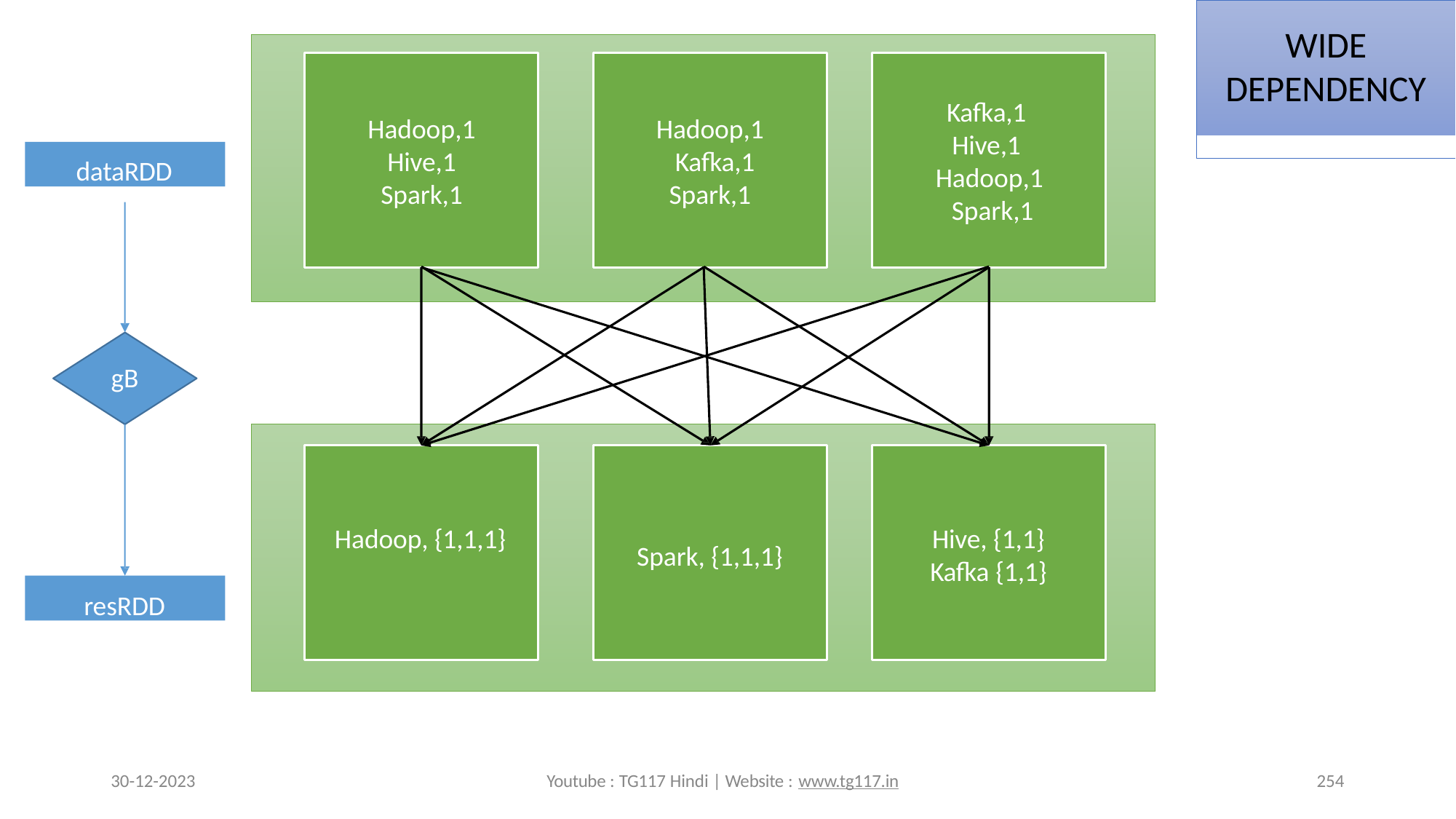

# WIDE  DEPENDENCY

Hadoop,1  Hive,1  Spark,1

Hadoop,1  Kafka,1  Spark,1

Kafka,1  Hive,1  Hadoop,1  Spark,1
dataRDD

gB

Hadoop, {1,1,1}

Spark, {1,1,1}

Hive, {1,1}
Kafka {1,1}
resRDD
30-12-2023
Youtube : TG117 Hindi | Website : www.tg117.in
254